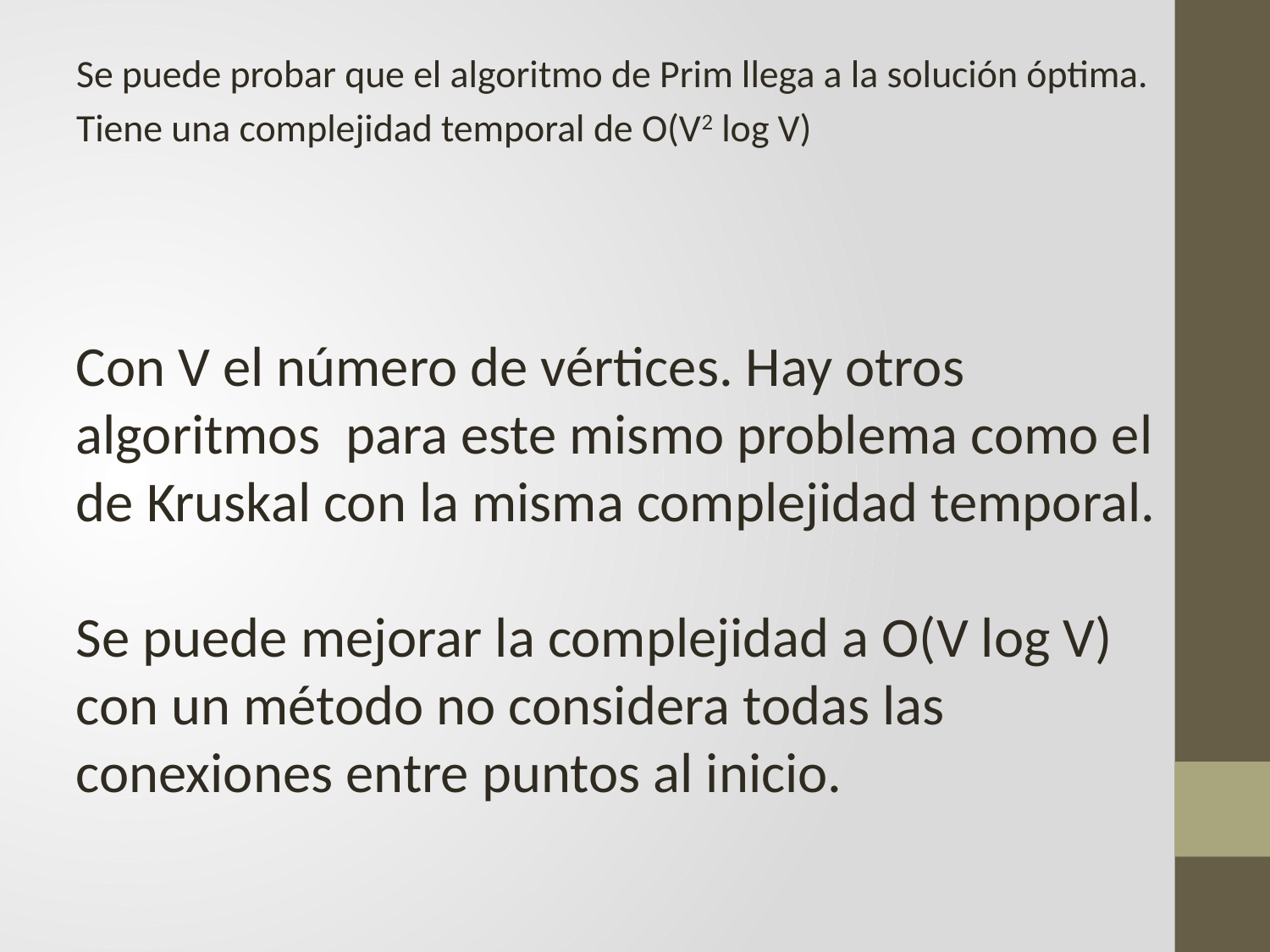

Se puede probar que el algoritmo de Prim llega a la solución óptima.
Tiene una complejidad temporal de O(V2 log V)

Con V el número de vértices. Hay otros algoritmos  para este mismo problema como el de Kruskal con la misma complejidad temporal.

Se puede mejorar la complejidad a O(V log V) con un método no considera todas las conexiones entre puntos al inicio.